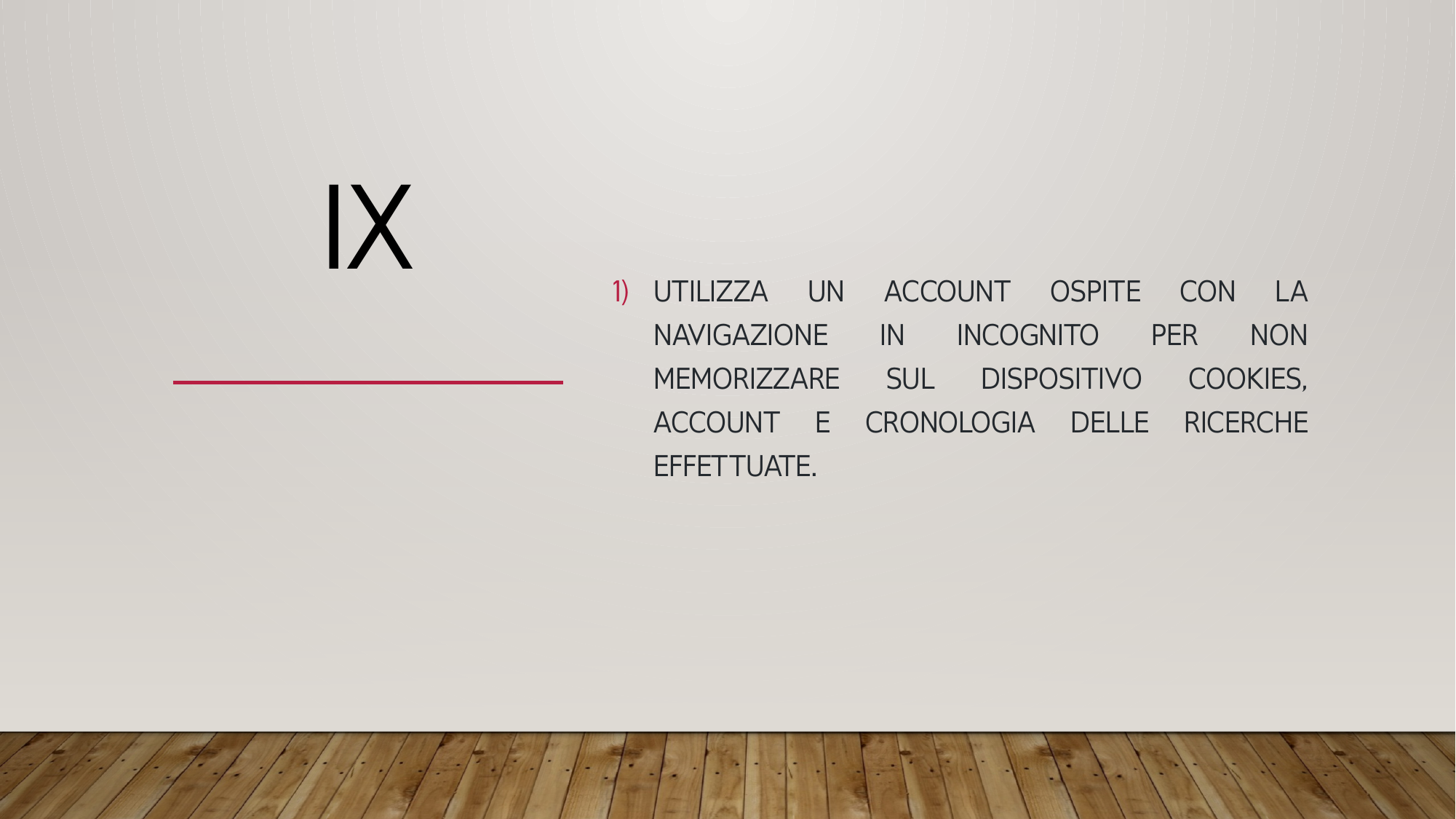

# ix
UTILIZZA UN ACCOUNT OSPITE CON LA NAVIGAZIONE IN INCOGNITO PER NON MEMORIZZARE SUL DISPOSITIVO COOKIES, ACCOUNT E CRONOLOGIA DELLE RICERCHE EFFETTUATE.